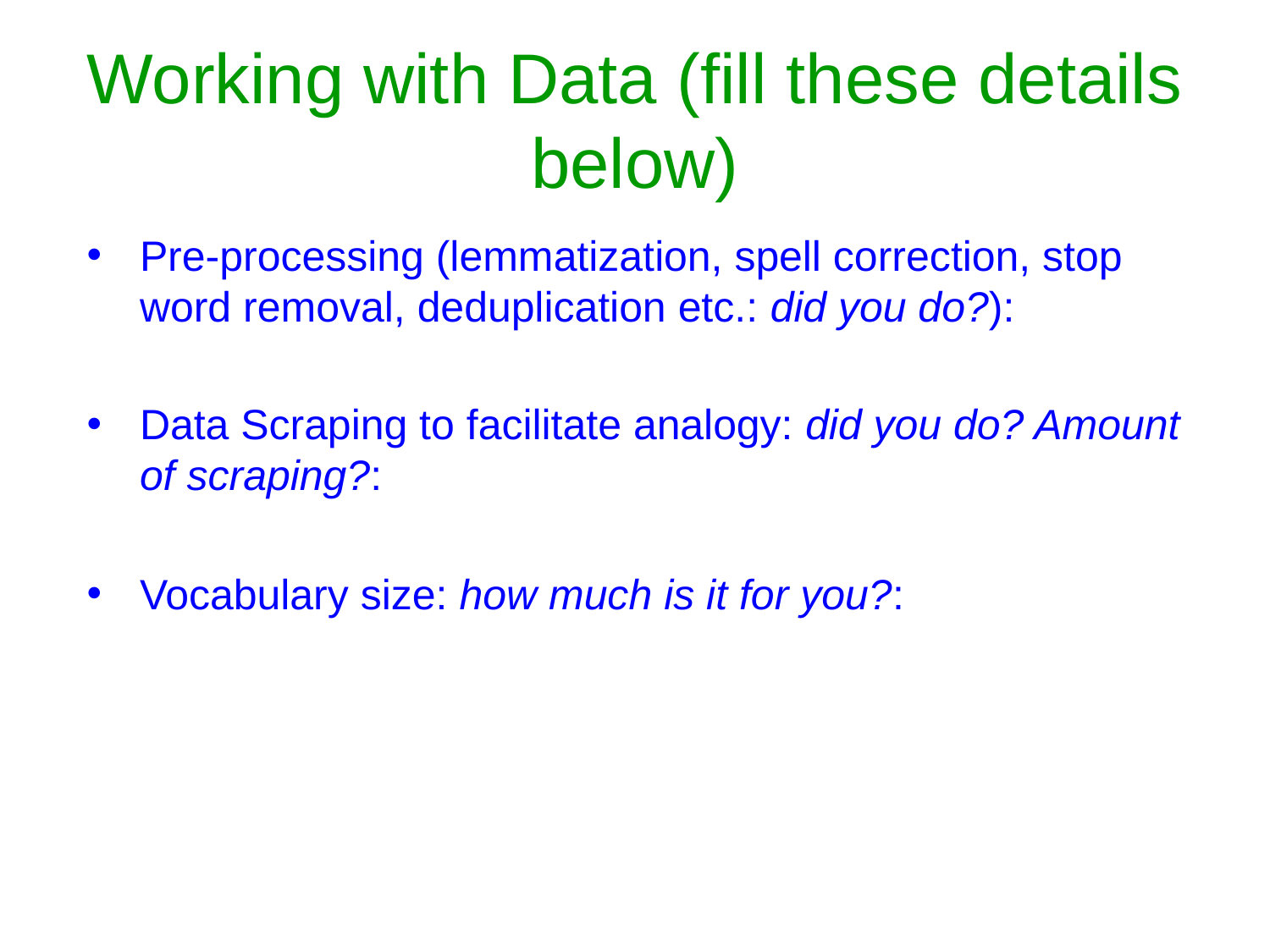

# Working with Data (fill these details below)
Pre-processing (lemmatization, spell correction, stop word removal, deduplication etc.: did you do?):

Data Scraping to facilitate analogy: did you do? Amount of scraping?:

Vocabulary size: how much is it for you?: